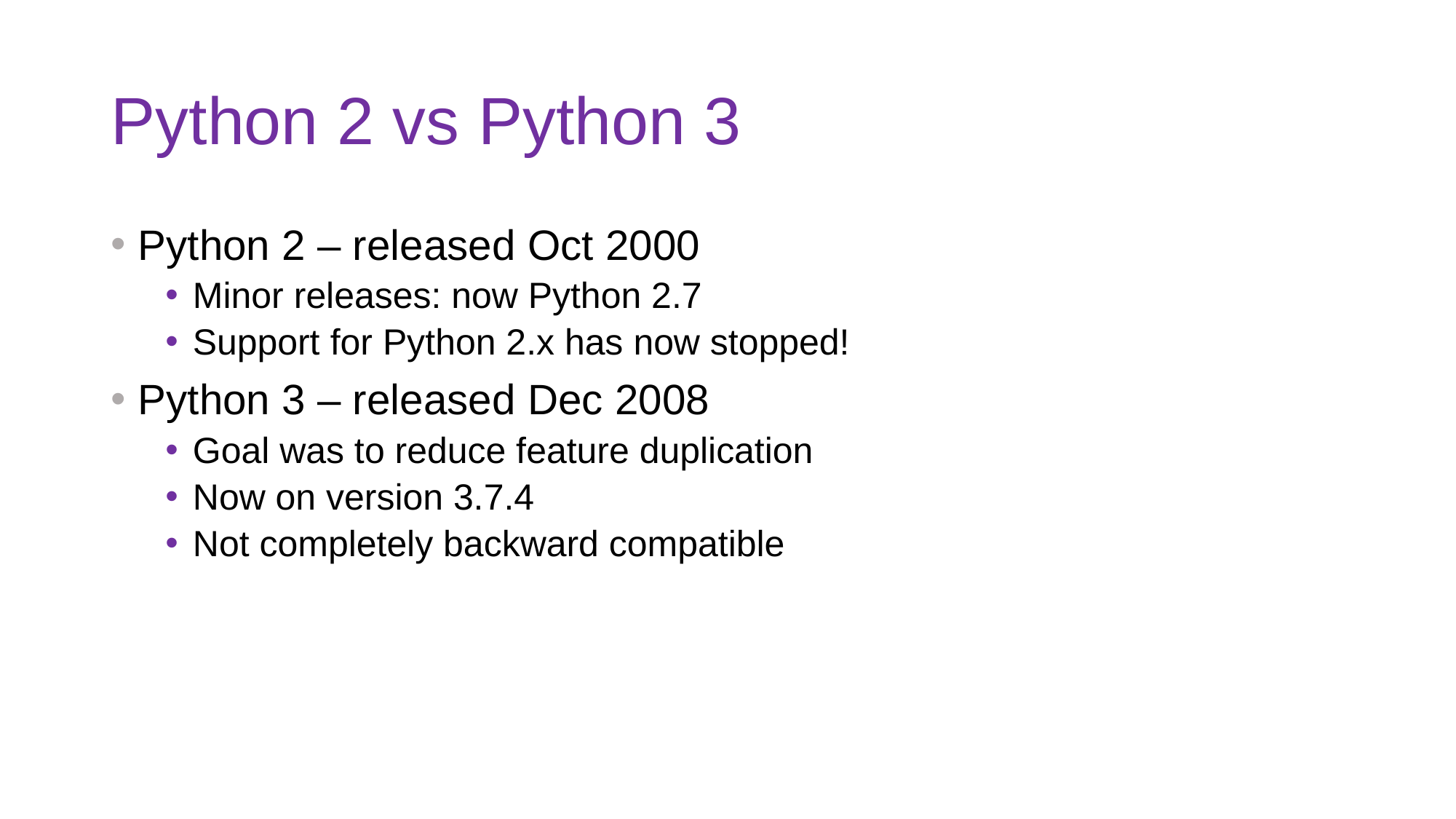

# Python 2 vs Python 3
Python 2 – released Oct 2000
Minor releases: now Python 2.7
Support for Python 2.x has now stopped!
Python 3 – released Dec 2008
Goal was to reduce feature duplication
Now on version 3.7.4
Not completely backward compatible